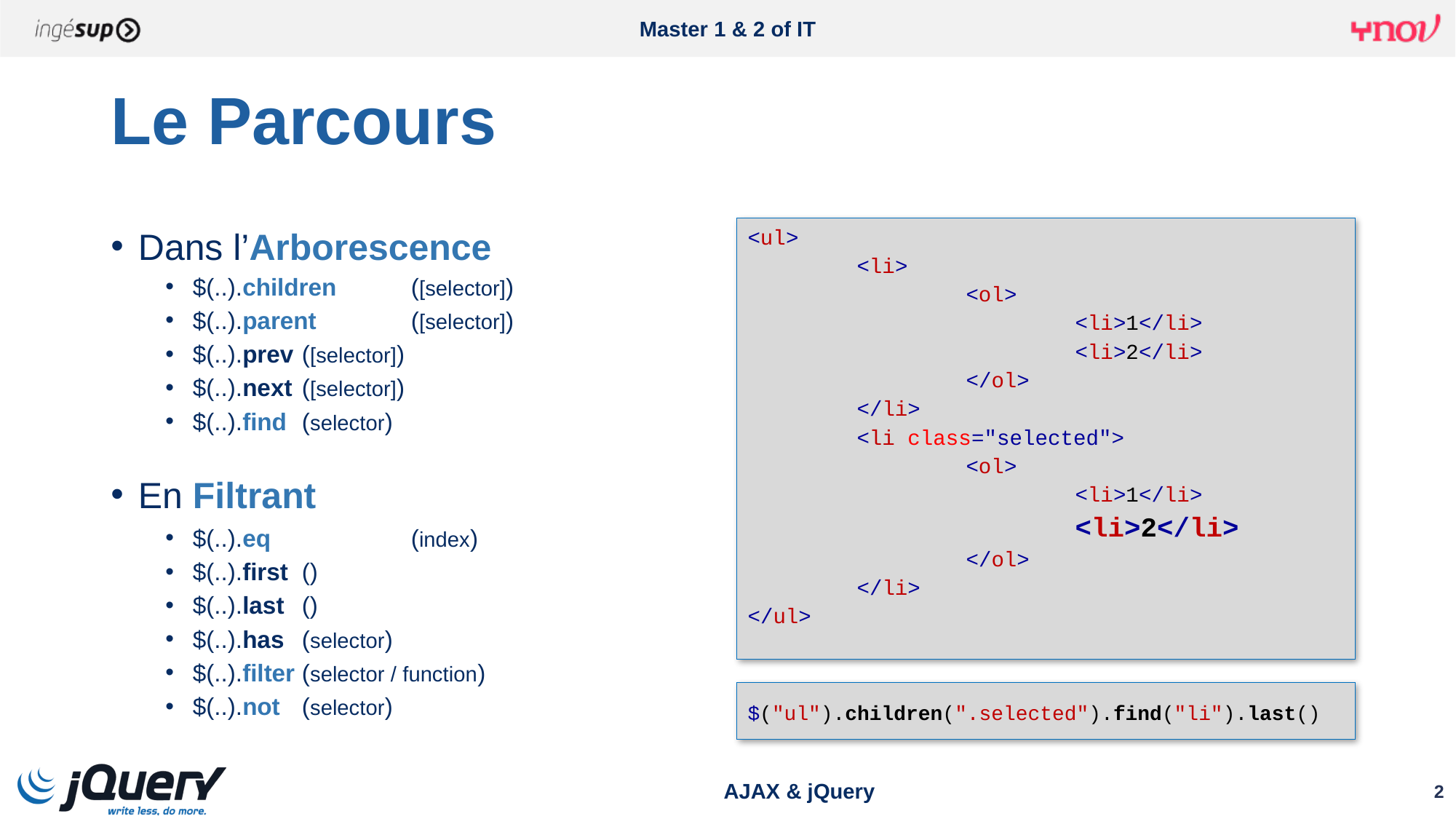

# Le Parcours
Dans l’Arborescence
$(..).children	([selector])
$(..).parent	([selector])
$(..).prev	([selector])
$(..).next	([selector])
$(..).find	(selector)
En Filtrant
$(..).eq		(index)
$(..).first	()
$(..).last	()
$(..).has	(selector)
$(..).filter	(selector / function)
$(..).not	(selector)
<ul>
	<li>
		<ol>
			<li>1</li>
			<li>2</li>
		</ol>
	</li>
	<li class="selected">
		<ol>
			<li>1</li>
			<li>2</li>
		</ol>
	</li>
</ul>
$("ul").children(".selected").find("li").last()
AJAX & jQuery